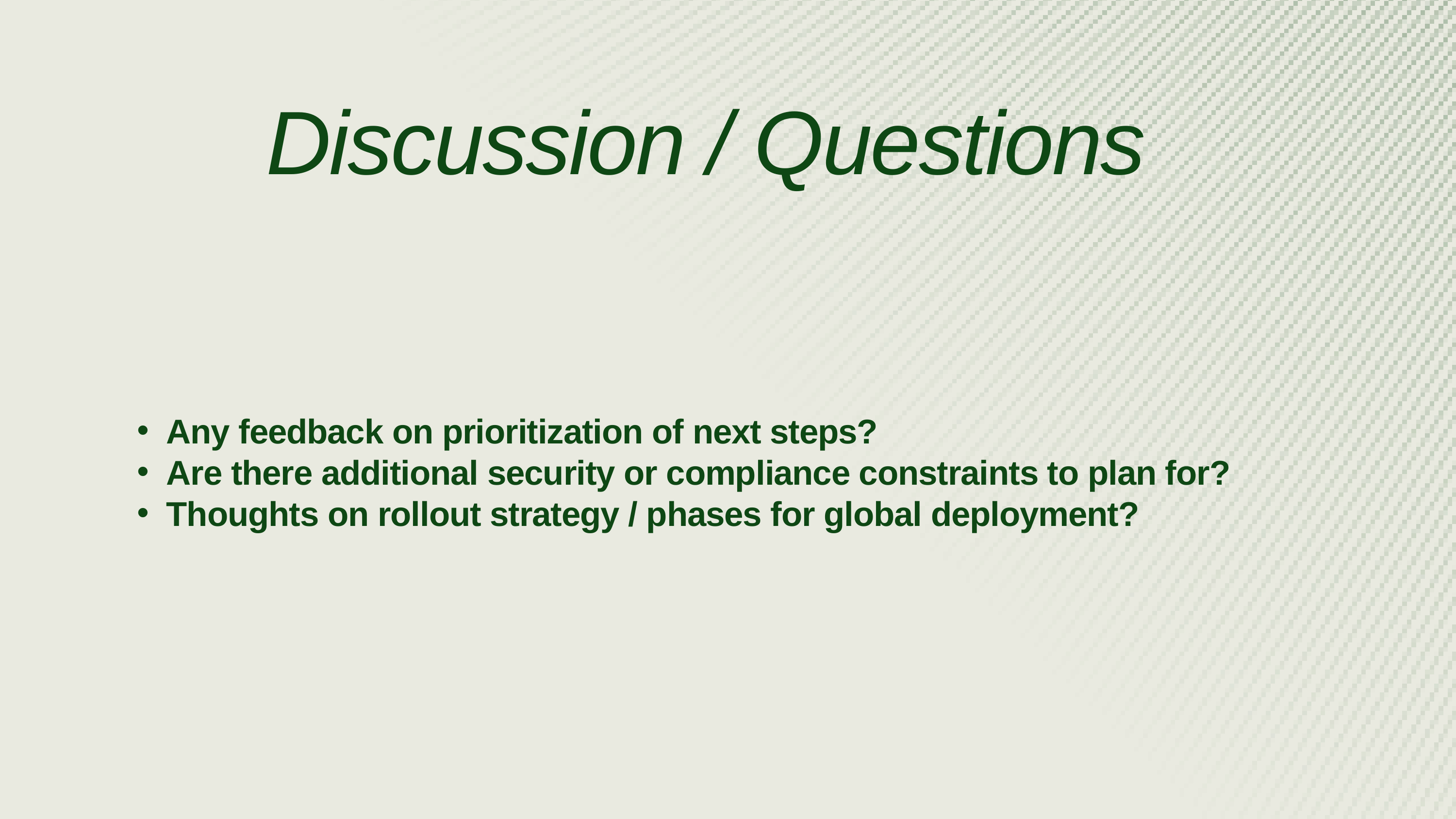

Discussion / Questions

Any feedback on prioritization of next steps?
Are there additional security or compliance constraints to plan for?
Thoughts on rollout strategy / phases for global deployment?